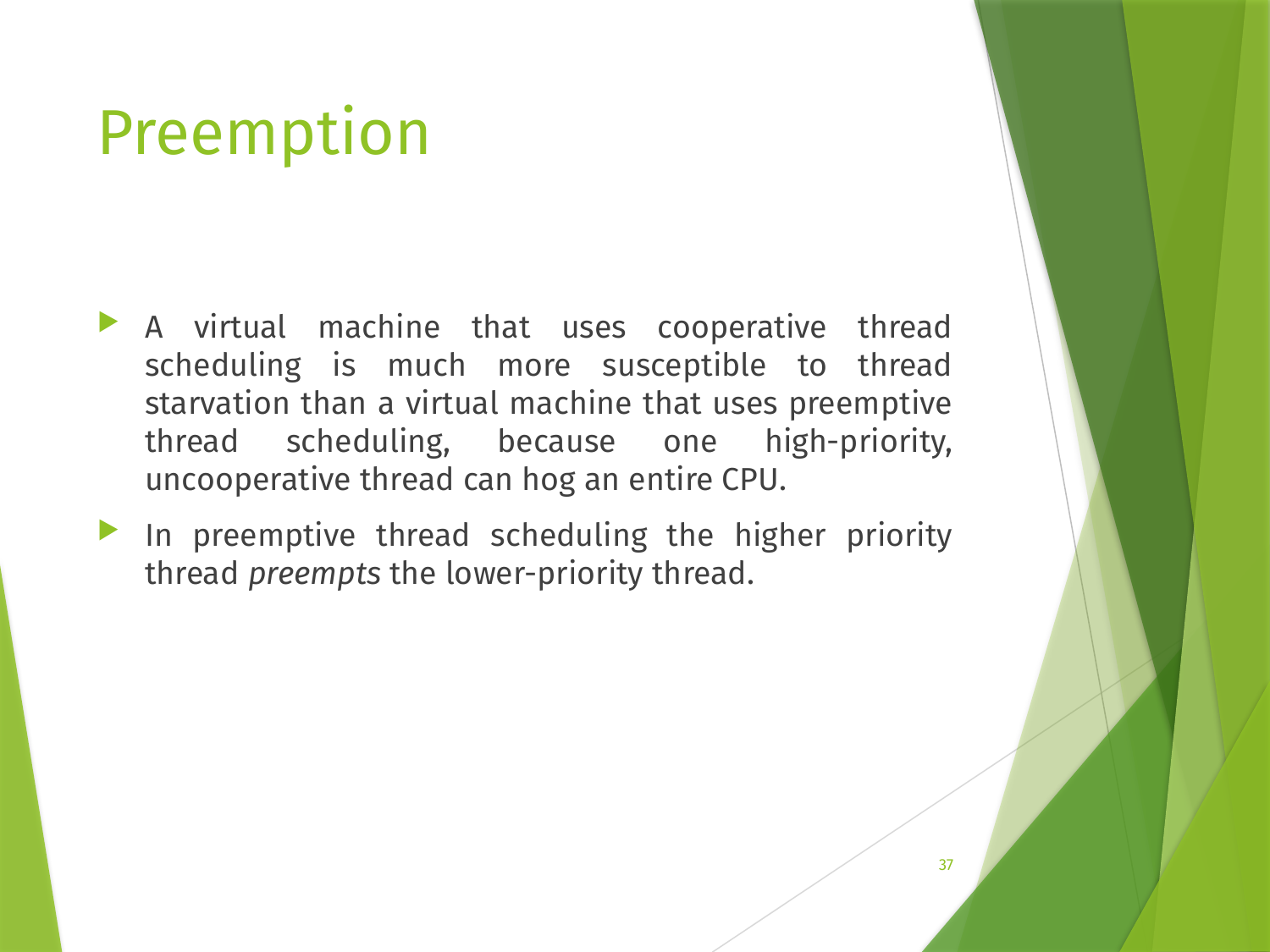

# Preemption
A virtual machine that uses cooperative thread scheduling is much more susceptible to thread starvation than a virtual machine that uses preemptive thread scheduling, because one high-priority, uncooperative thread can hog an entire CPU.
In preemptive thread scheduling the higher priority thread preempts the lower-priority thread.
37